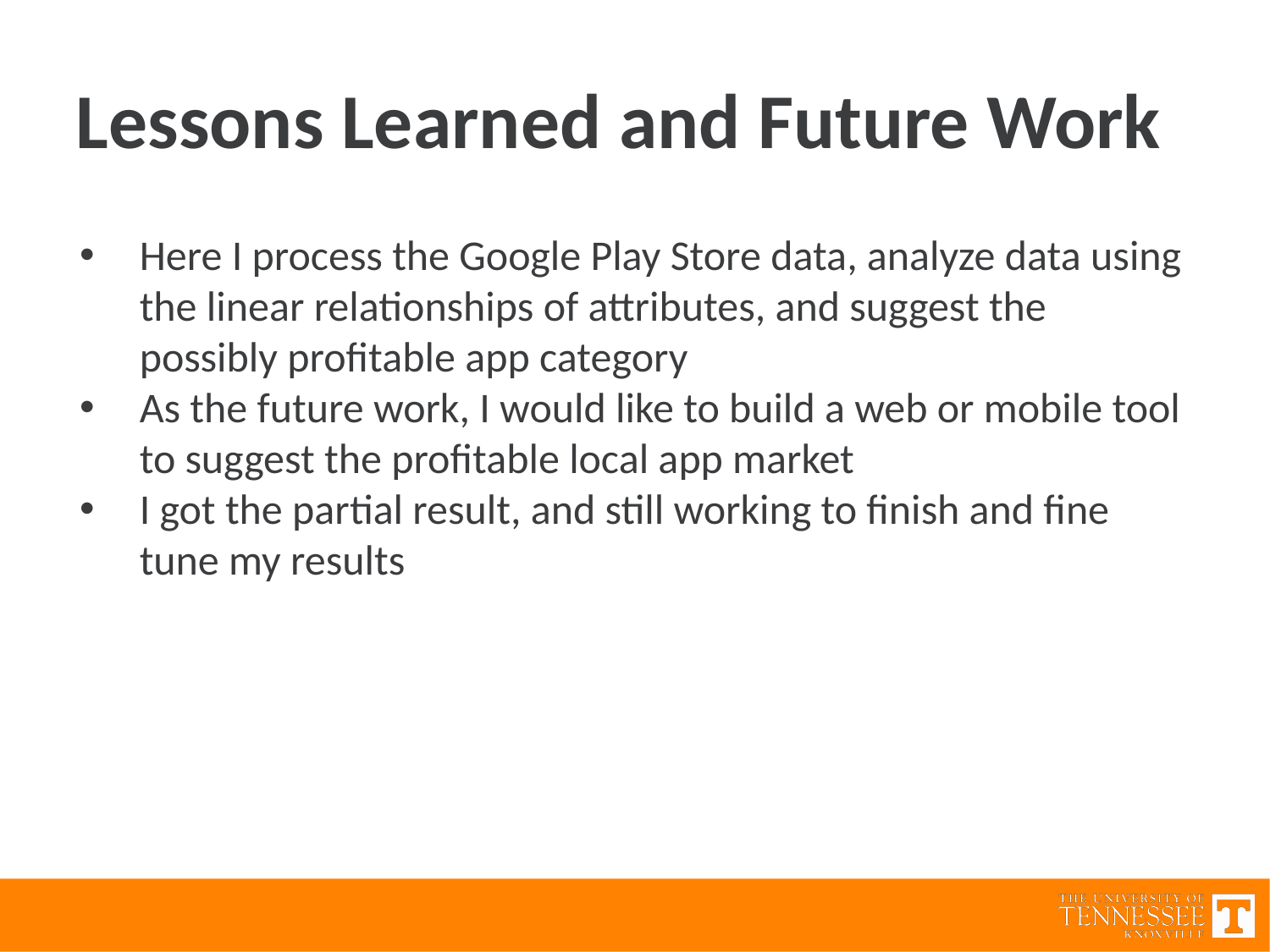

Lessons Learned and Future Work
Here I process the Google Play Store data, analyze data using the linear relationships of attributes, and suggest the possibly profitable app category
As the future work, I would like to build a web or mobile tool to suggest the profitable local app market
I got the partial result, and still working to finish and fine tune my results